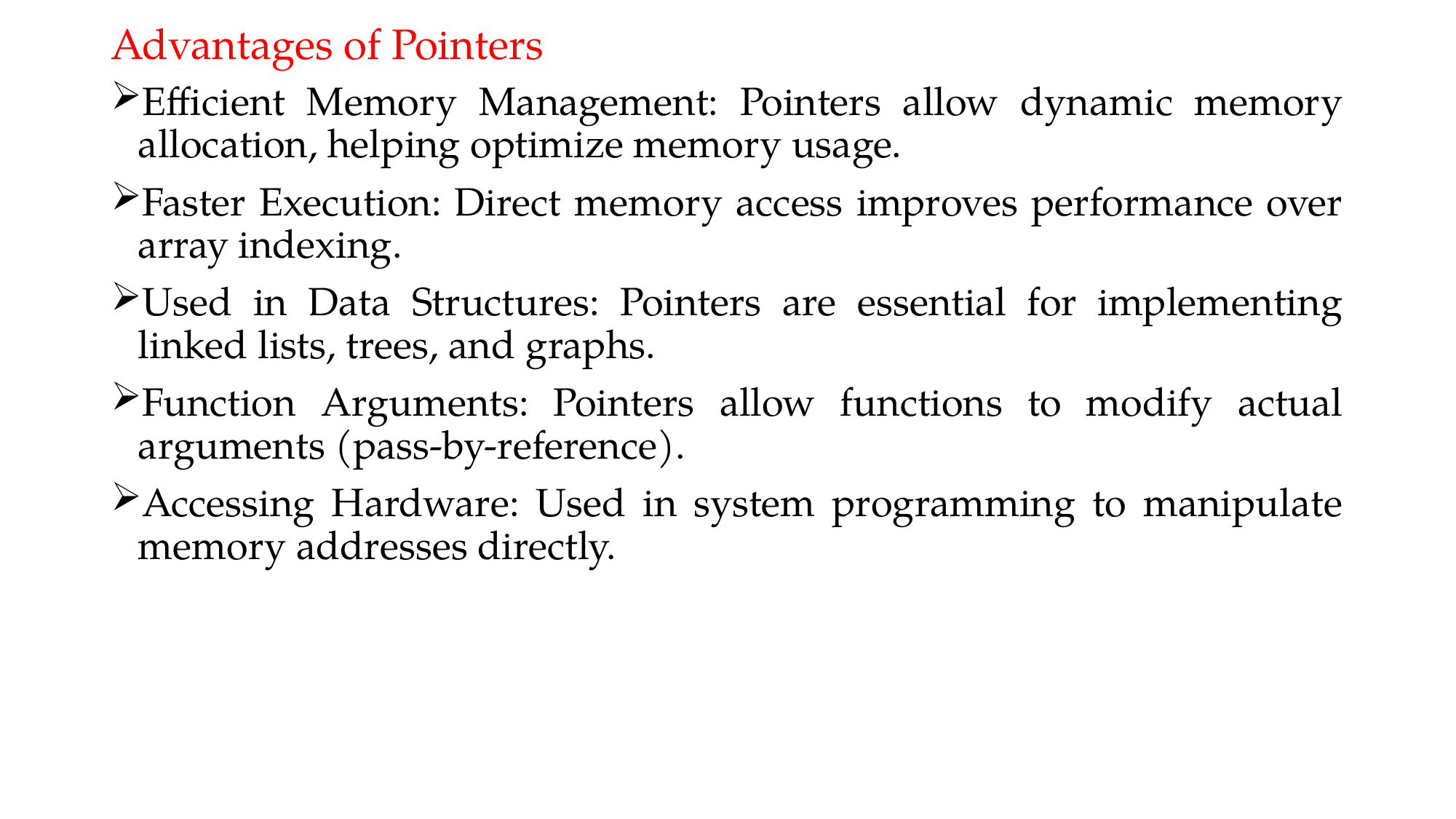

# Advantages of Pointers
Efficient Memory Management: Pointers allow dynamic memory allocation, helping optimize memory usage.
Faster Execution: Direct memory access improves performance over array indexing.
Used in Data Structures: Pointers are essential for implementing linked lists, trees, and graphs.
Function Arguments: Pointers allow functions to modify actual arguments (pass-by-reference).
Accessing Hardware: Used in system programming to manipulate memory addresses directly.